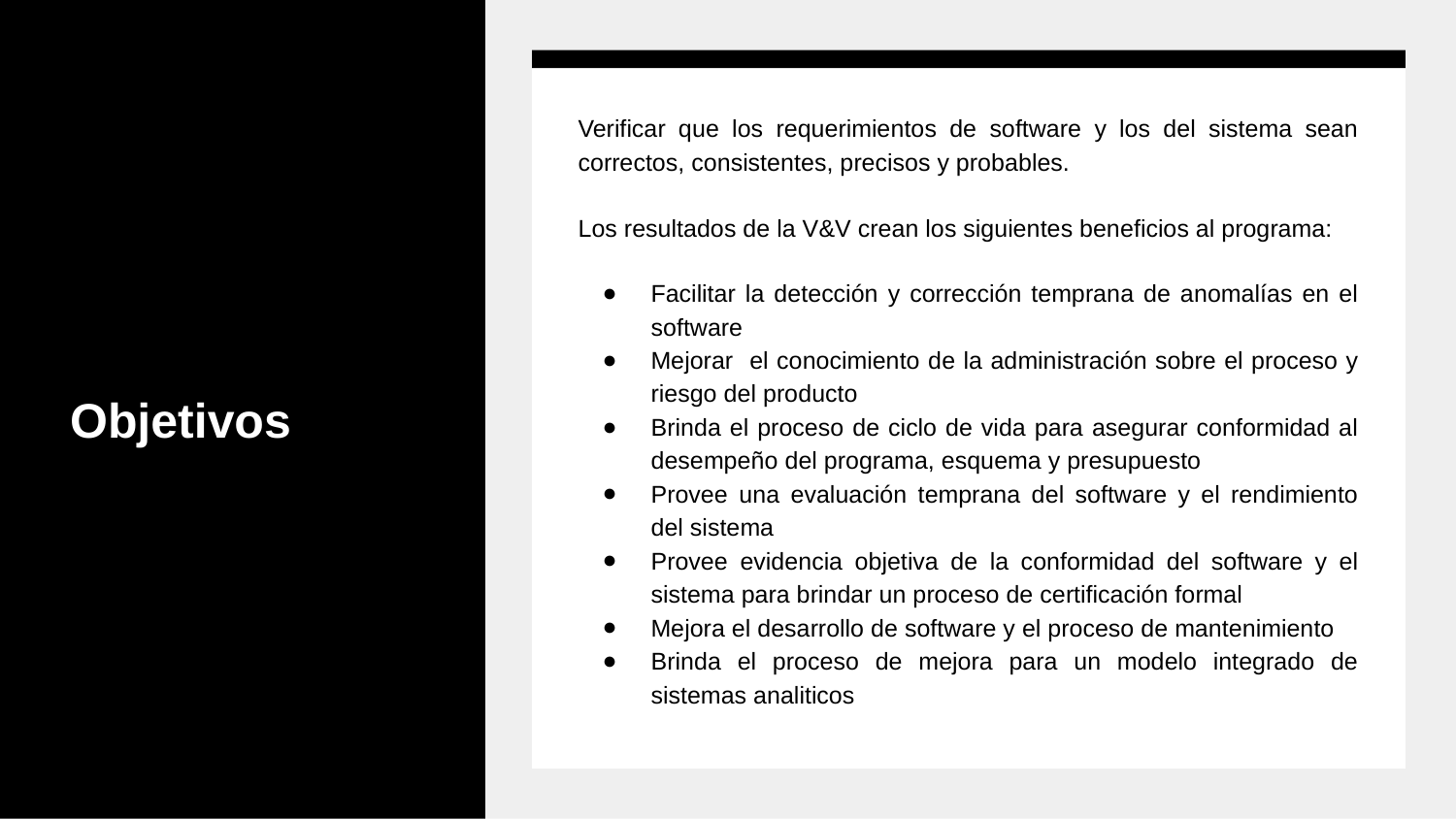

# Objetivos
Verificar que los requerimientos de software y los del sistema sean correctos, consistentes, precisos y probables.
Los resultados de la V&V crean los siguientes beneficios al programa:
Facilitar la detección y corrección temprana de anomalías en el software
Mejorar  el conocimiento de la administración sobre el proceso y riesgo del producto
Brinda el proceso de ciclo de vida para asegurar conformidad al desempeño del programa, esquema y presupuesto
Provee una evaluación temprana del software y el rendimiento del sistema
Provee evidencia objetiva de la conformidad del software y el sistema para brindar un proceso de certificación formal
Mejora el desarrollo de software y el proceso de mantenimiento
Brinda el proceso de mejora para un modelo integrado de sistemas analiticos